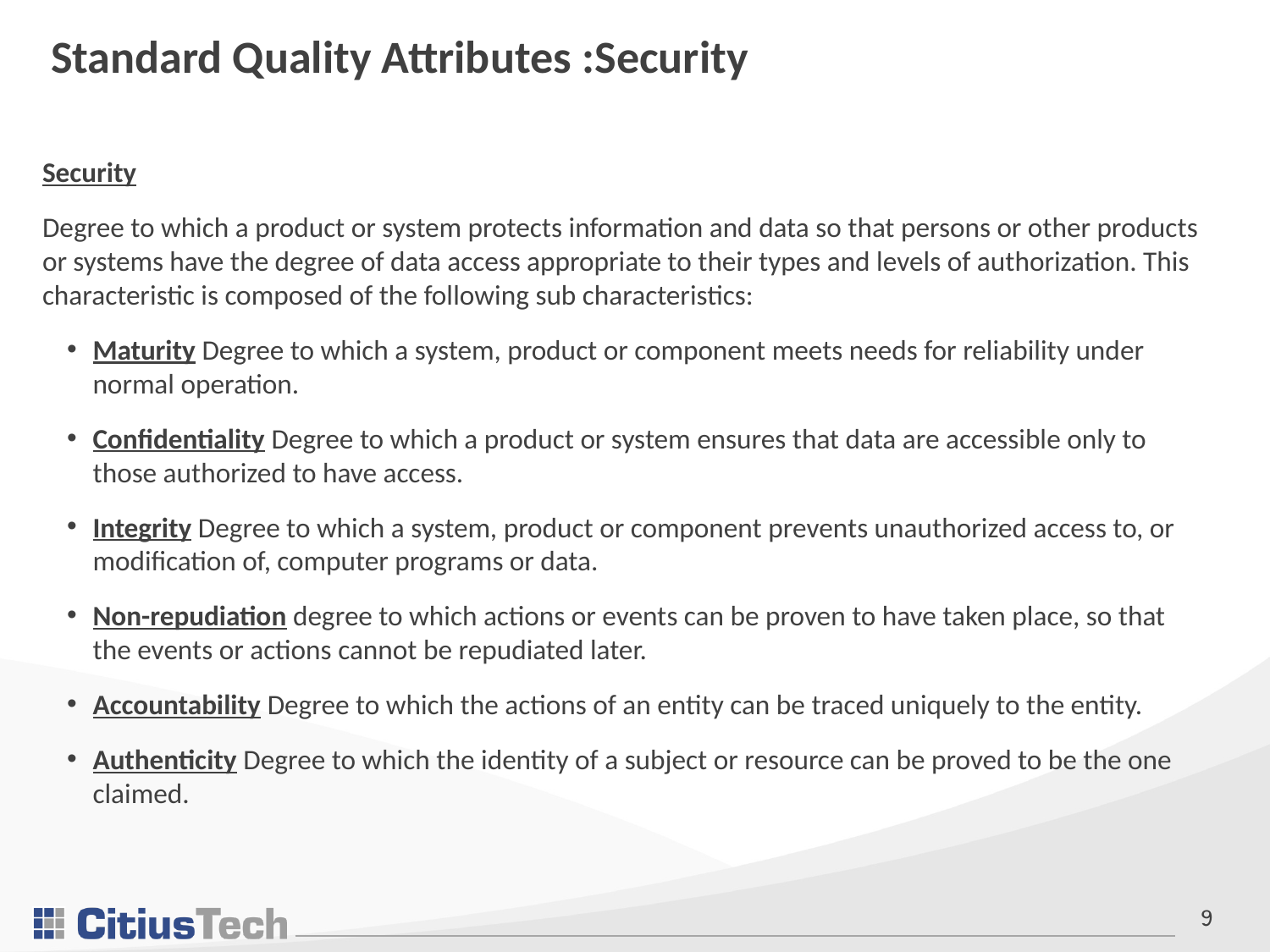

# Standard Quality Attributes :Security
Security
Degree to which a product or system protects information and data so that persons or other products or systems have the degree of data access appropriate to their types and levels of authorization. This characteristic is composed of the following sub characteristics:
Maturity Degree to which a system, product or component meets needs for reliability under normal operation.
Confidentiality Degree to which a product or system ensures that data are accessible only to those authorized to have access.
Integrity Degree to which a system, product or component prevents unauthorized access to, or modification of, computer programs or data.
Non-repudiation degree to which actions or events can be proven to have taken place, so that the events or actions cannot be repudiated later.
Accountability Degree to which the actions of an entity can be traced uniquely to the entity.
Authenticity Degree to which the identity of a subject or resource can be proved to be the one claimed.